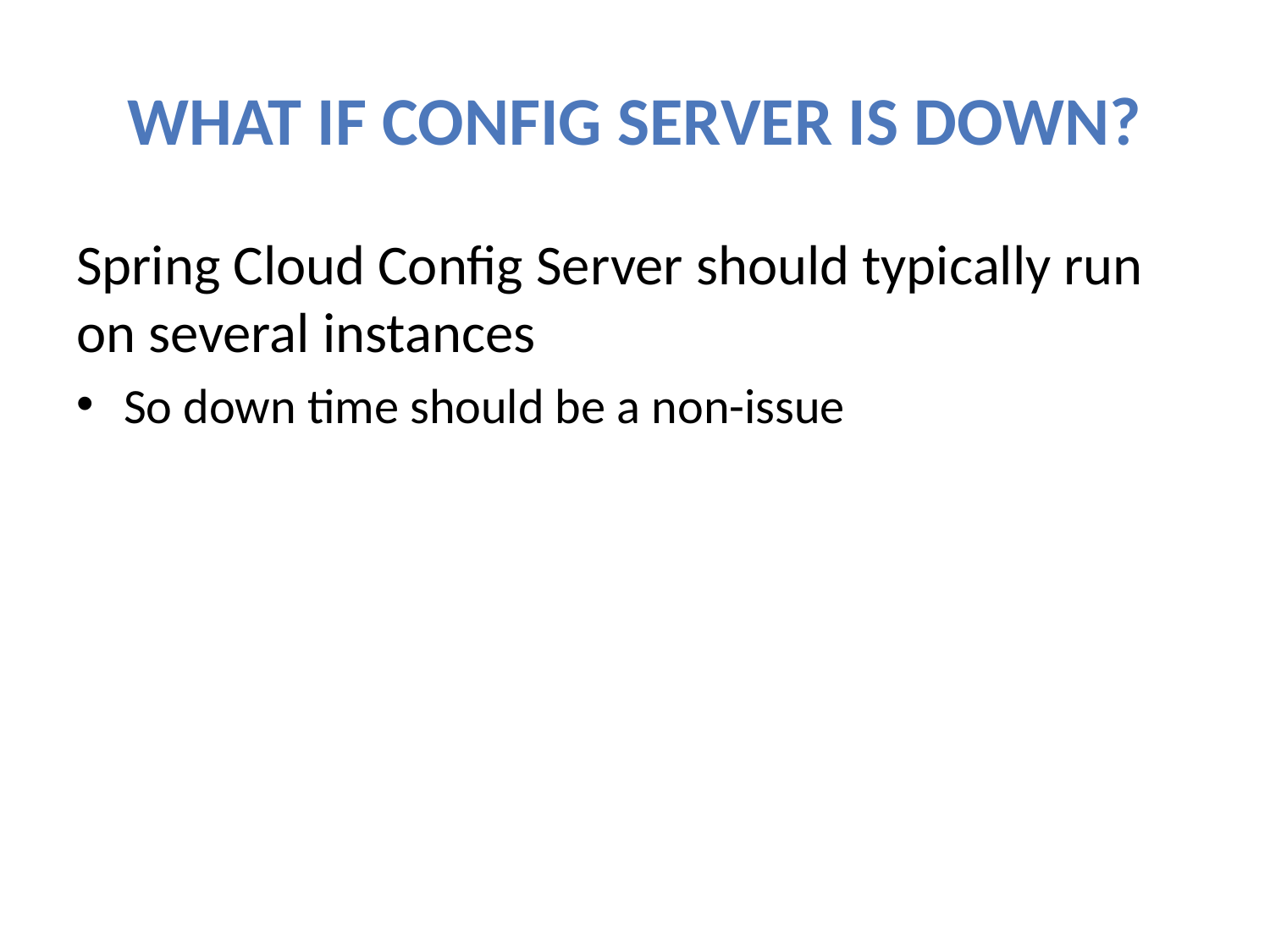

# What if Config Server is down?
Spring Cloud Config Server should typically run on several instances
So down time should be a non-issue